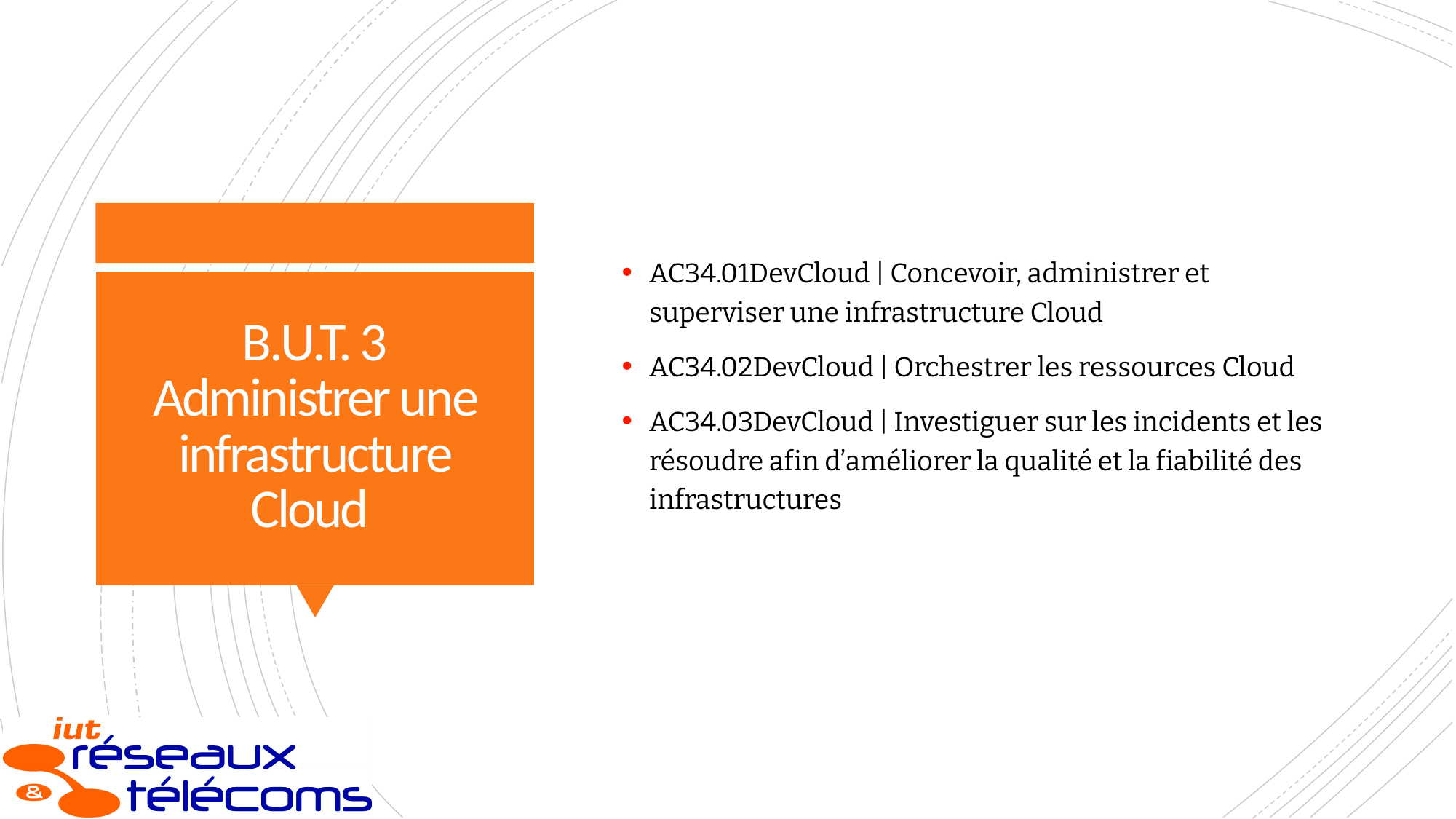

AC34.01DevCloud | Concevoir, administrer et superviser une infrastructure Cloud
AC34.02DevCloud | Orchestrer les ressources Cloud
AC34.03DevCloud | Investiguer sur les incidents et les résoudre afin d’améliorer la qualité et la fiabilité des infrastructures

# B.U.T. 3 Administrer une infrastructure Cloud